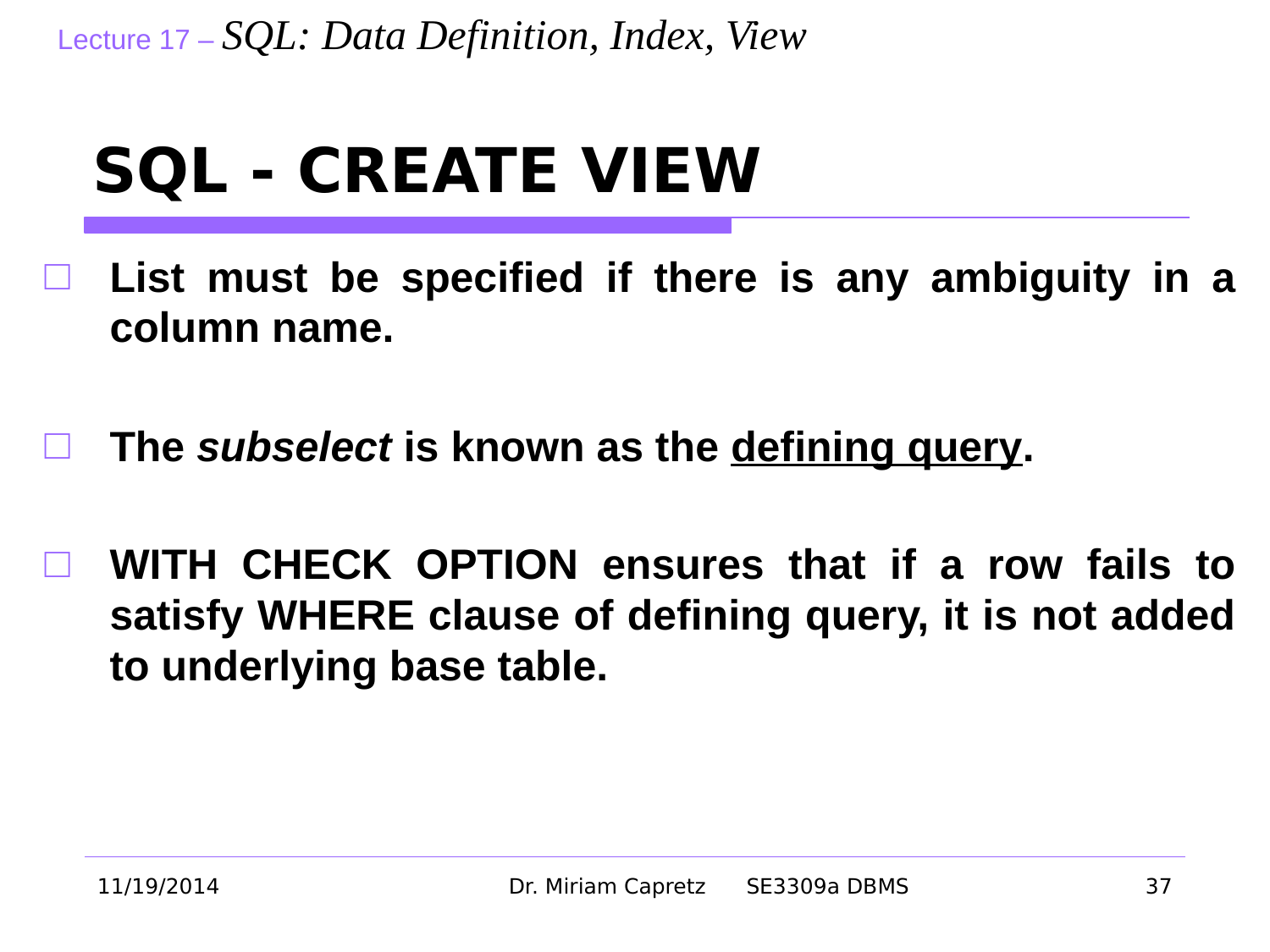

# SQL - CREATE VIEW
List must be specified if there is any ambiguity in a column name.

The subselect is known as the defining query.

WITH CHECK OPTION ensures that if a row fails to satisfy WHERE clause of defining query, it is not added to underlying base table.
11/19/2014
Dr. Miriam Capretz      SE3309a DBMS
37